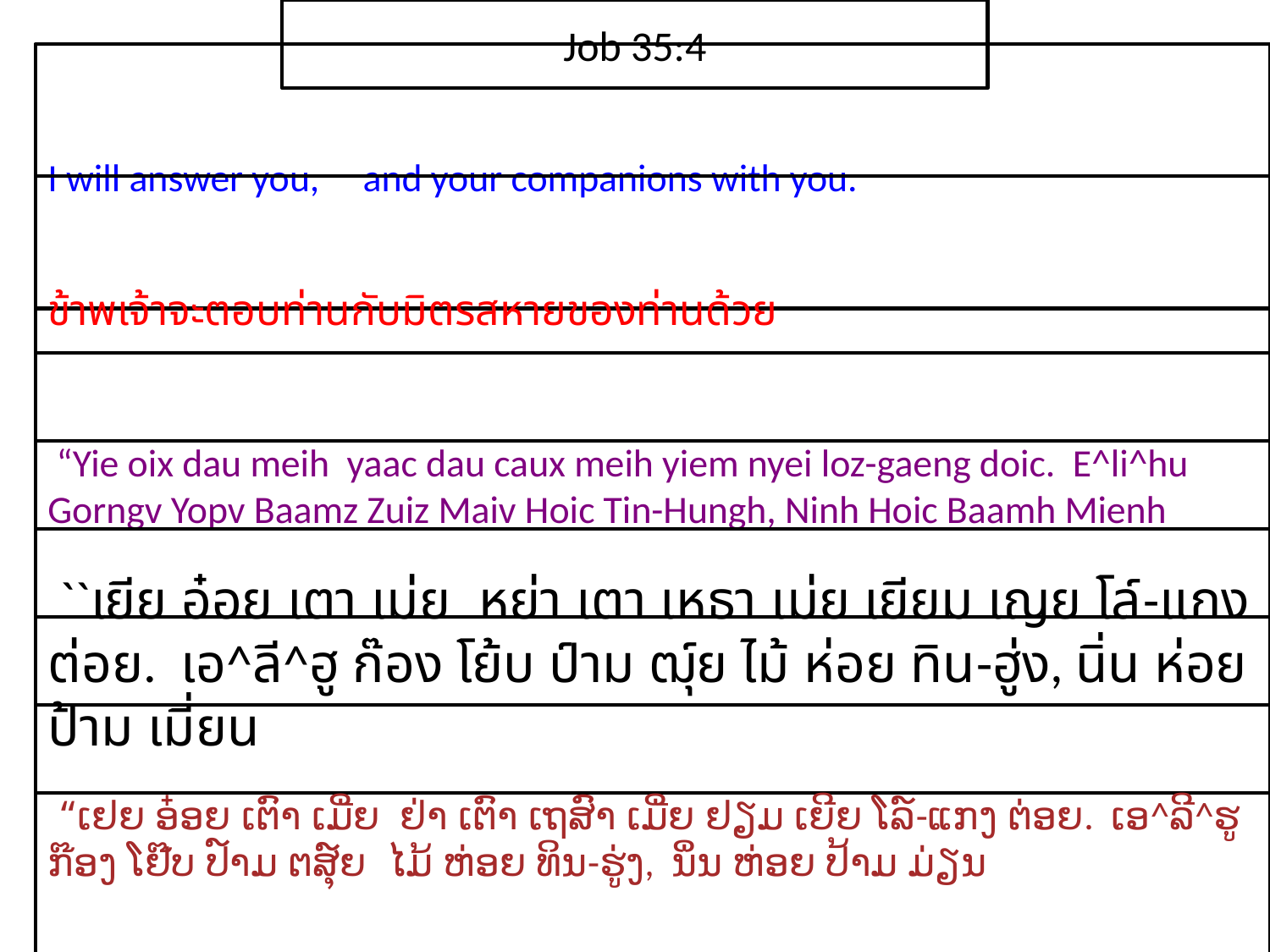

Job 35:4
I will answer you,     and your companions with you.
ข้าพเจ้า​จะ​ตอบ​ท่านกับ​มิตร​สหาย​ของ​ท่าน​ด้วย
 “Yie oix dau meih  yaac dau caux meih yiem nyei loz-gaeng doic.  E^li^hu Gorngv Yopv Baamz Zuiz Maiv Hoic Tin-Hungh, Ninh Hoic Baamh Mienh
 ``เยีย อ๋อย เตา เม่ย  หย่า เตา เหธา เม่ย เยียม เญย โล์-แกง ต่อย.  เอ^ลี^ฮู ก๊อง โย้บ ป์าม ฒุ์ย ไม้ ห่อย ทิน-ฮู่ง, นิ่น ห่อย ป้าม เมี่ยน
 “ເຢຍ ອ໋ອຍ ເຕົາ ເມີ່ຍ  ຢ່າ ເຕົາ ເຖສົາ ເມີ່ຍ ຢຽມ ເຍີຍ ໂລ໌-ແກງ ຕ່ອຍ.  ເອ^ລີ^ຮູ ກ໊ອງ ໂຢ໊ບ ປ໌າມ ຕສຸ໌ຍ  ໄມ້ ຫ່ອຍ ທິນ-ຮູ່ງ,  ນິ່ນ ຫ່ອຍ ປ້າມ ມ່ຽນ